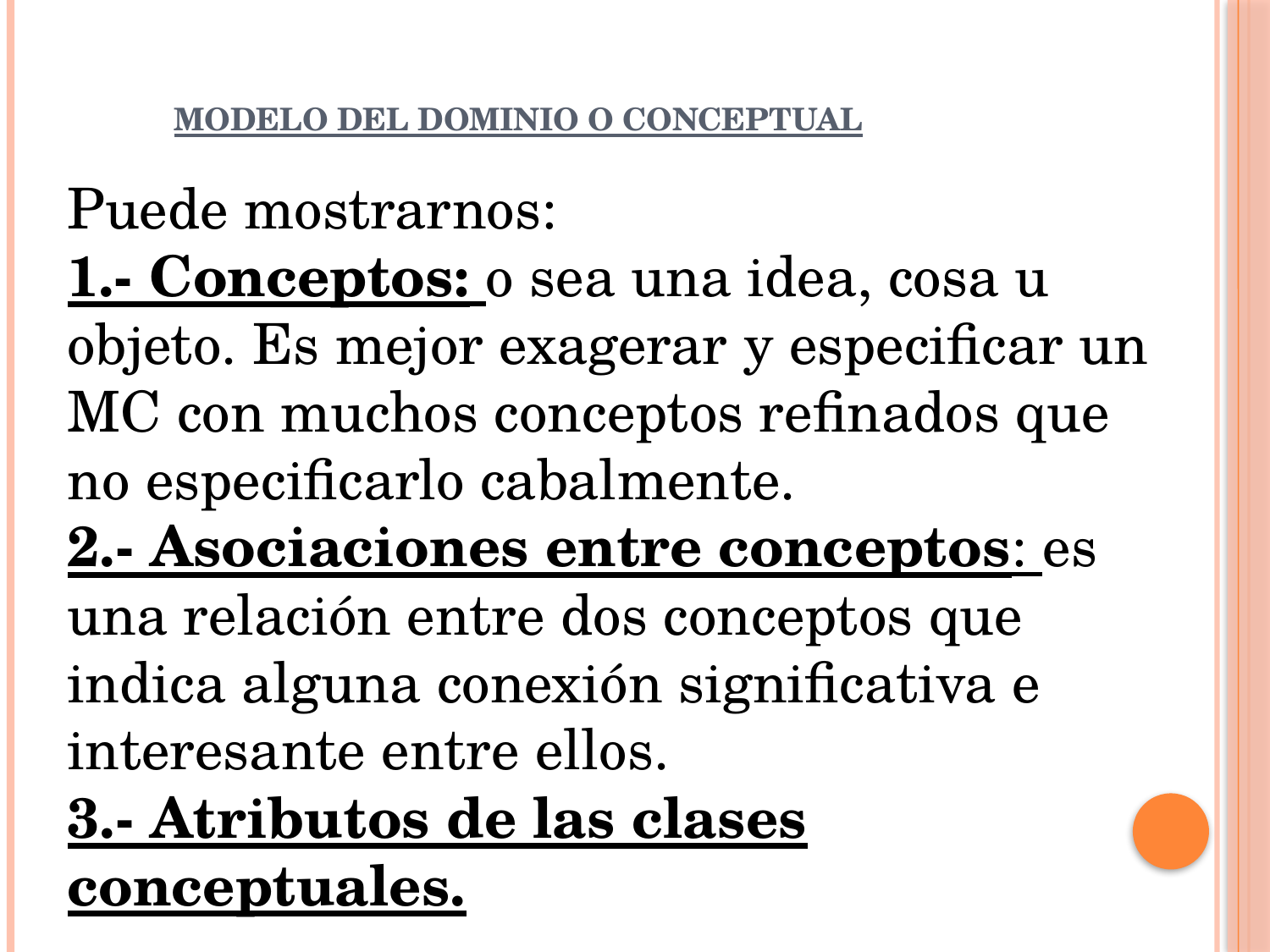

MODELO DEL DOMINIO O CONCEPTUAL
Puede mostrarnos:
1.- Conceptos: o sea una idea, cosa u objeto. Es mejor exagerar y especificar un MC con muchos conceptos refinados que no especificarlo cabalmente.
2.- Asociaciones entre conceptos: es una relación entre dos conceptos que indica alguna conexión significativa e interesante entre ellos.
3.- Atributos de las clases conceptuales.